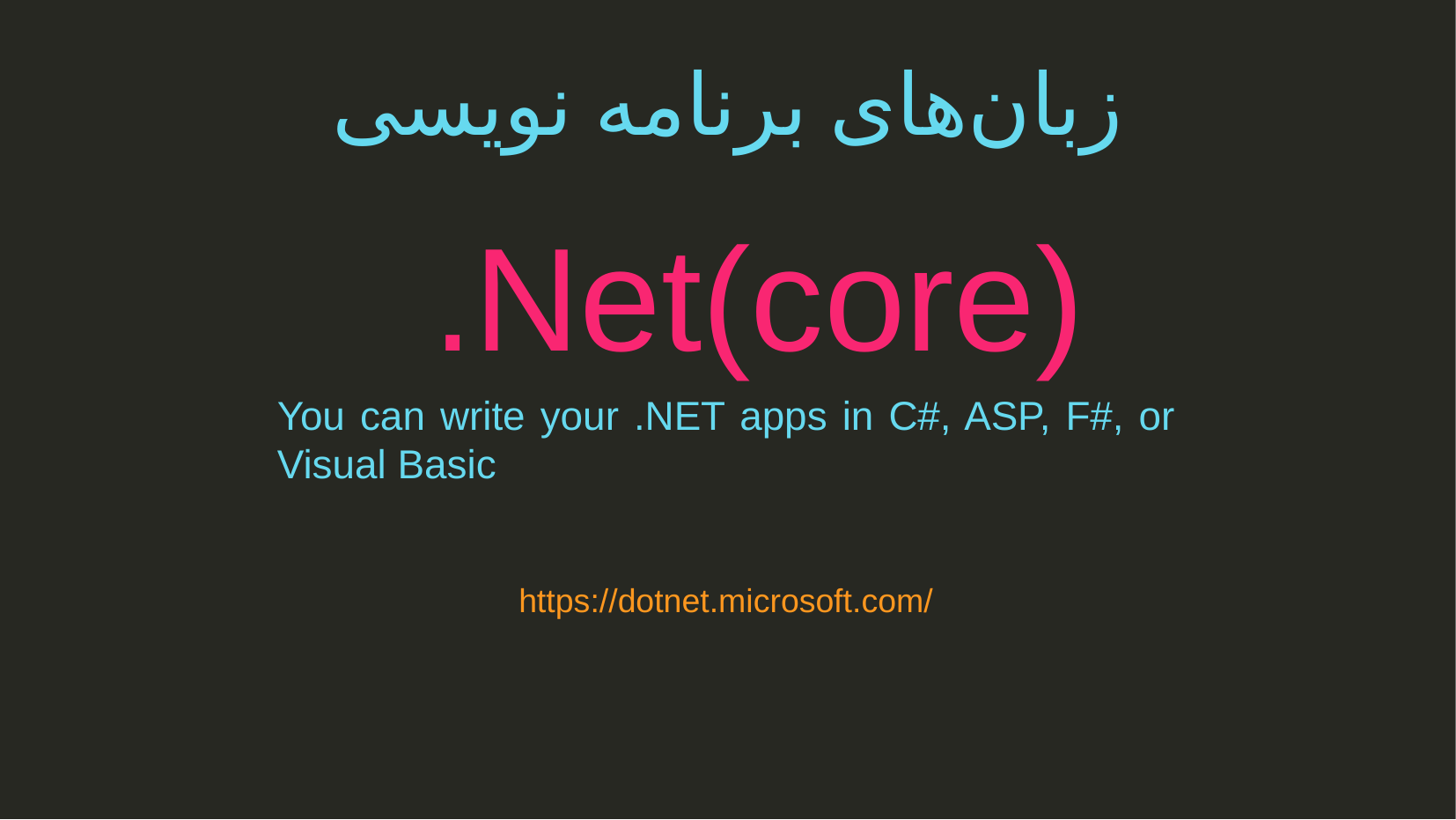

زبان‌های برنامه نویسی
.Net(core)
You can write your .NET apps in C#, ASP, F#, or Visual Basic
https://dotnet.microsoft.com/